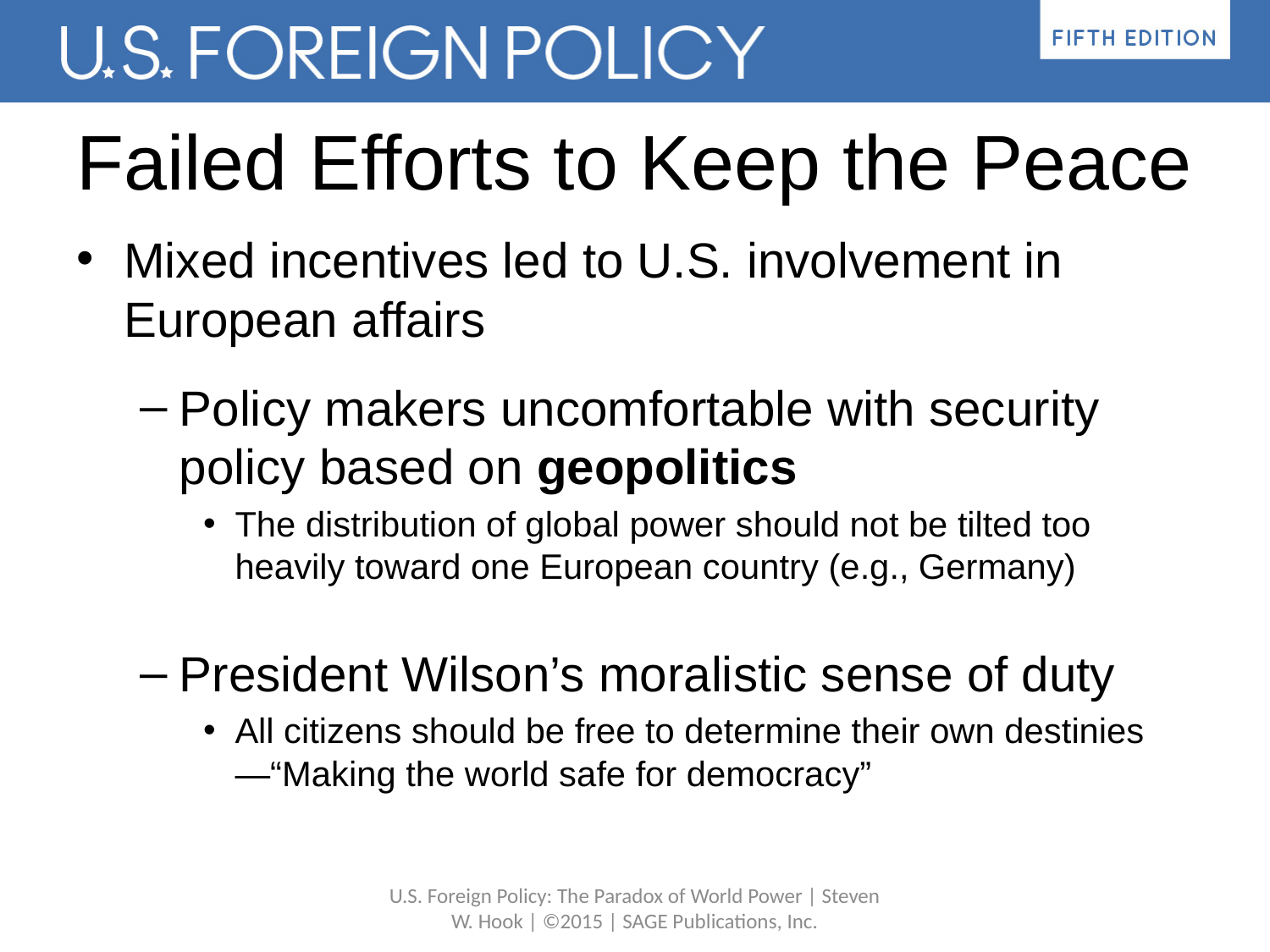

# Failed Efforts to Keep the Peace
Mixed incentives led to U.S. involvement in European affairs

Policy makers uncomfortable with security policy based on geopolitics
The distribution of global power should not be tilted too heavily toward one European country (e.g., Germany)

President Wilson’s moralistic sense of duty
All citizens should be free to determine their own destinies—“Making the world safe for democracy”
U.S. Foreign Policy: The Paradox of World Power | Steven W. Hook | ©2015 | SAGE Publications, Inc.